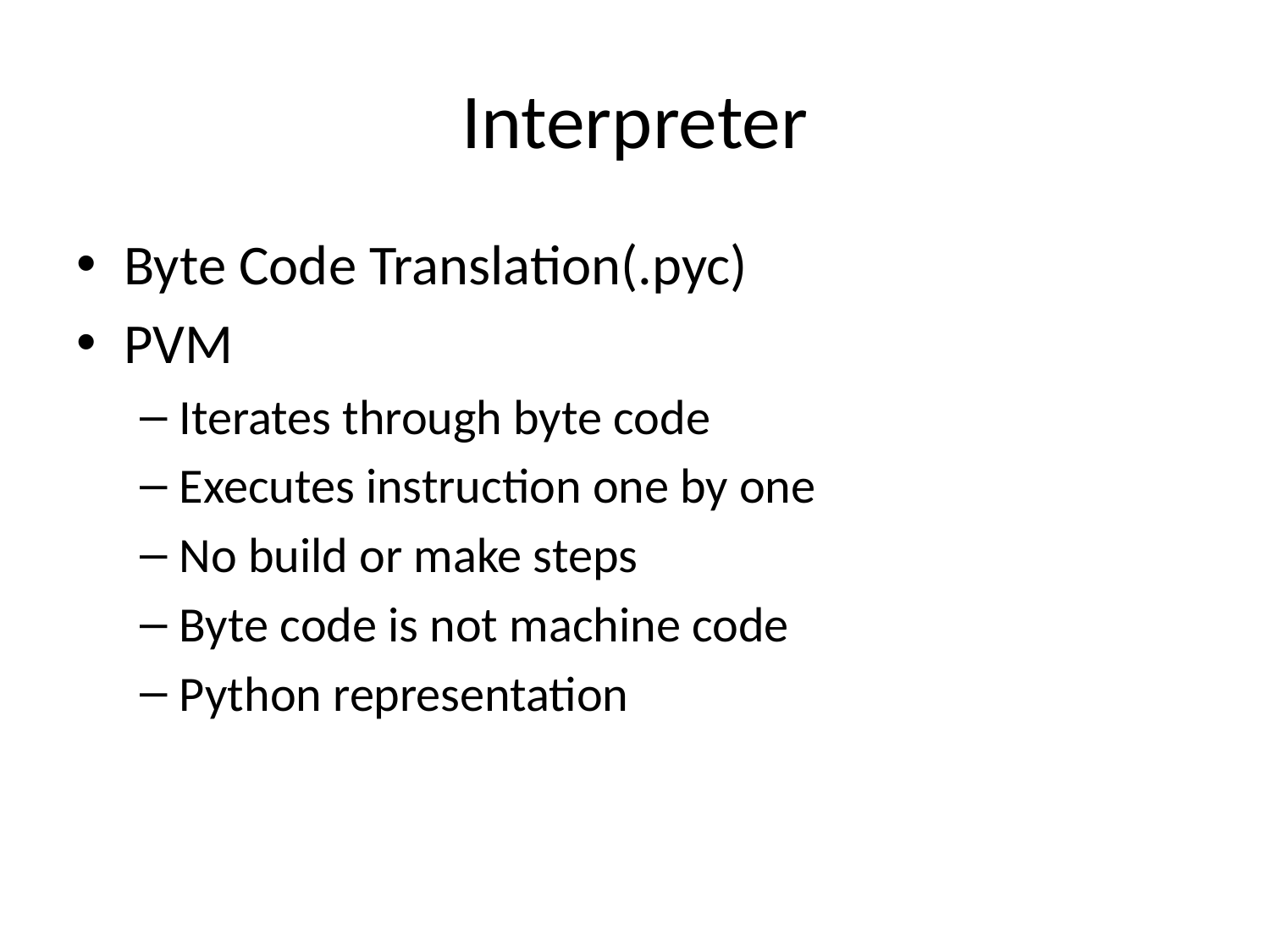

# Interpreter
Byte Code Translation(.pyc)
PVM
Iterates through byte code
Executes instruction one by one
No build or make steps
Byte code is not machine code
Python representation